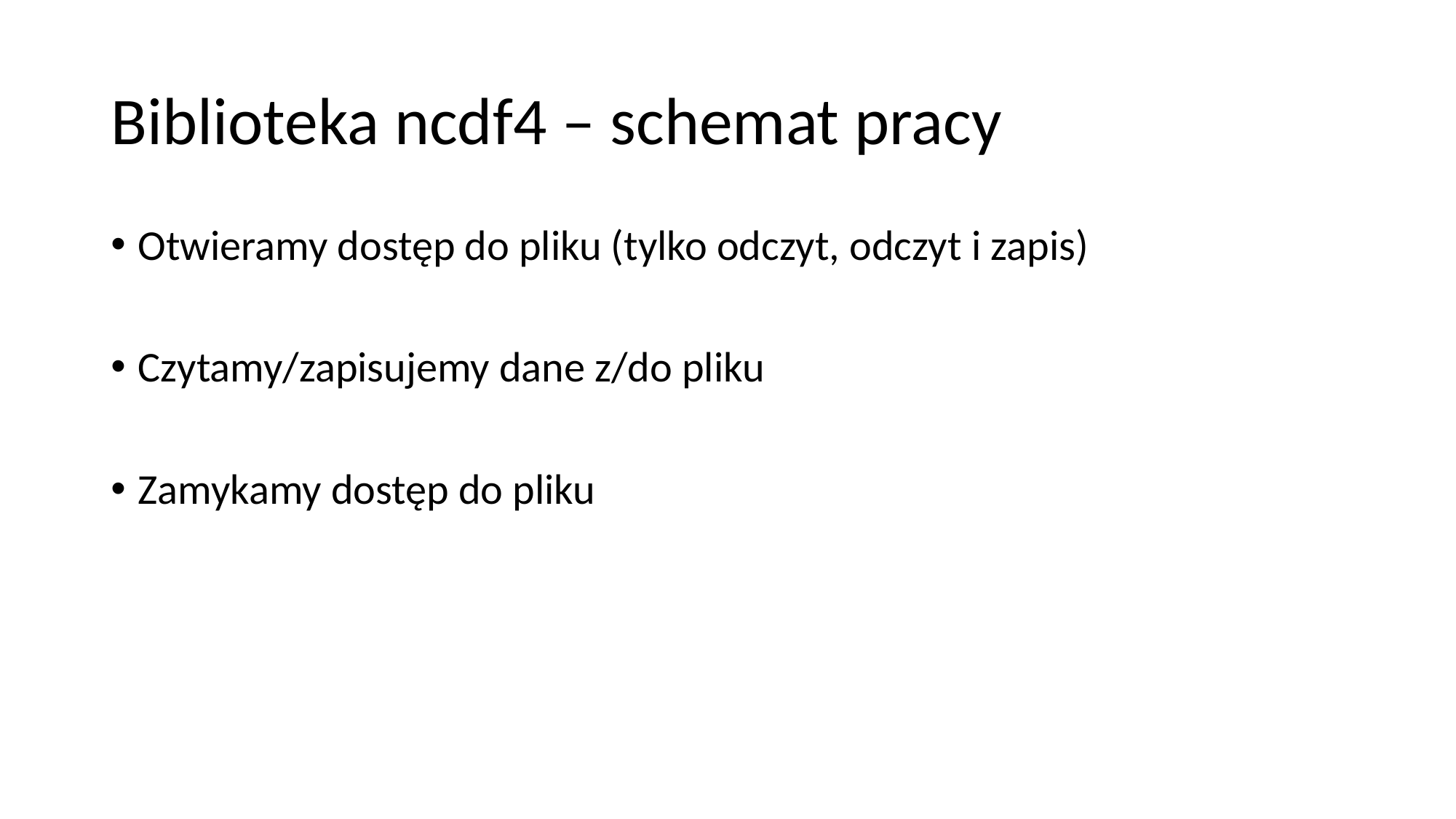

# Biblioteka ncdf4 – schemat pracy
Otwieramy dostęp do pliku (tylko odczyt, odczyt i zapis)

Czytamy/zapisujemy dane z/do pliku

Zamykamy dostęp do pliku